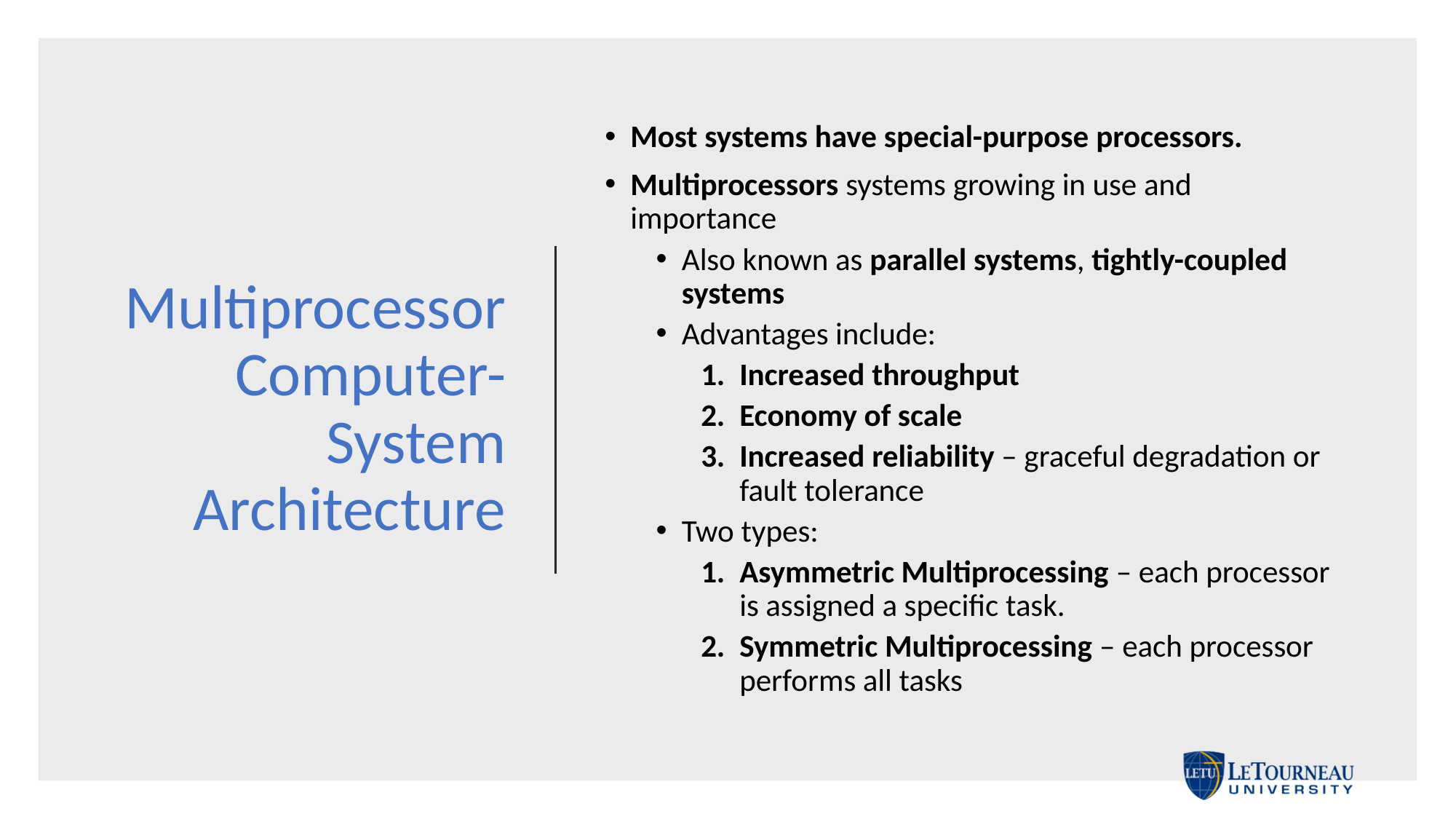

# Multiprocessor Computer-System Architecture
Most systems have special-purpose processors.
Multiprocessors systems growing in use and importance
Also known as parallel systems, tightly-coupled systems
Advantages include:
Increased throughput
Economy of scale
Increased reliability – graceful degradation or fault tolerance
Two types:
Asymmetric Multiprocessing – each processor is assigned a specific task.
Symmetric Multiprocessing – each processor performs all tasks